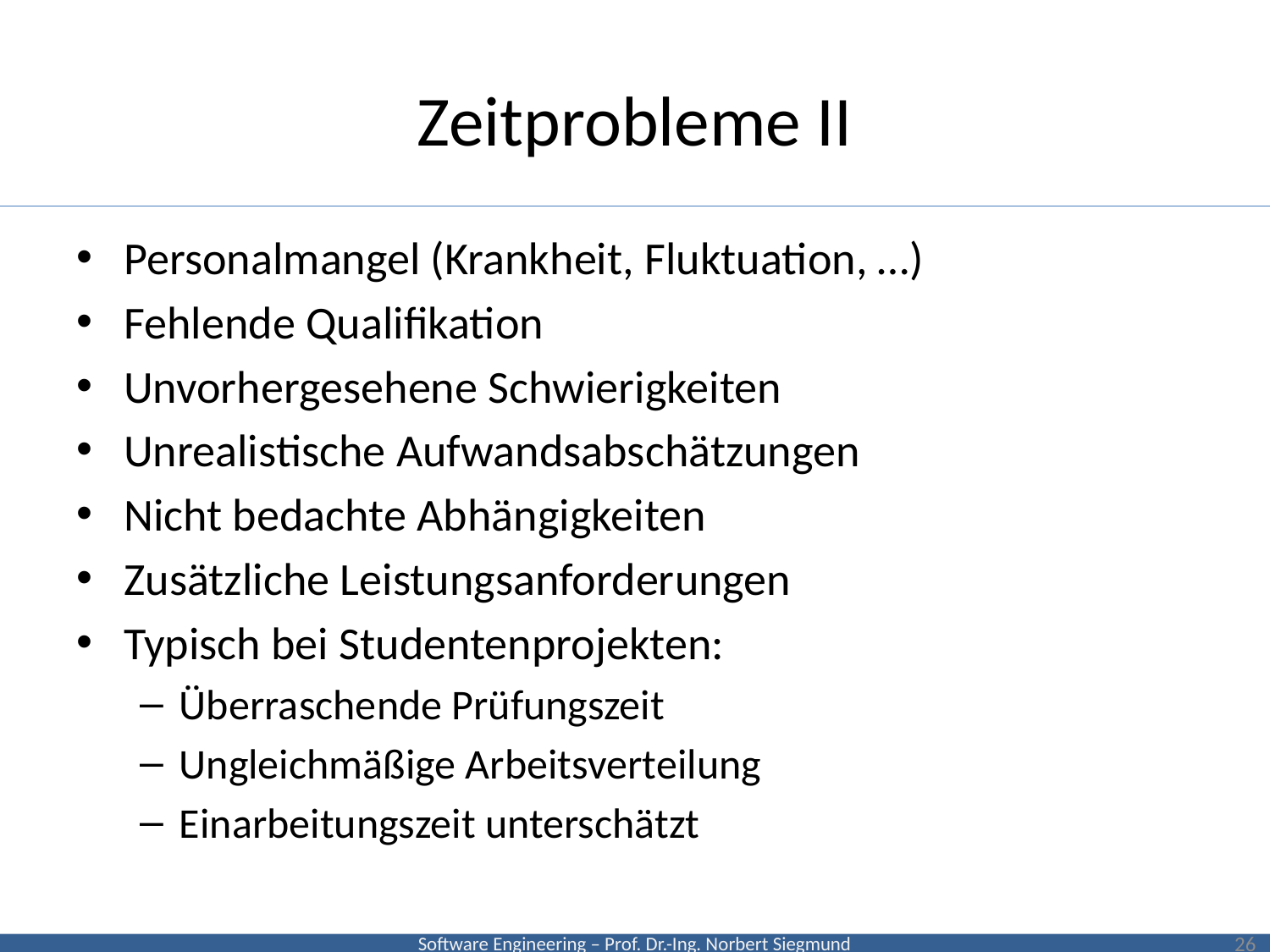

# Zeitprobleme II
Personalmangel (Krankheit, Fluktuation, …)
Fehlende Qualifikation
Unvorhergesehene Schwierigkeiten
Unrealistische Aufwandsabschätzungen
Nicht bedachte Abhängigkeiten
Zusätzliche Leistungsanforderungen
Typisch bei Studentenprojekten:
Überraschende Prüfungszeit
Ungleichmäßige Arbeitsverteilung
Einarbeitungszeit unterschätzt
26